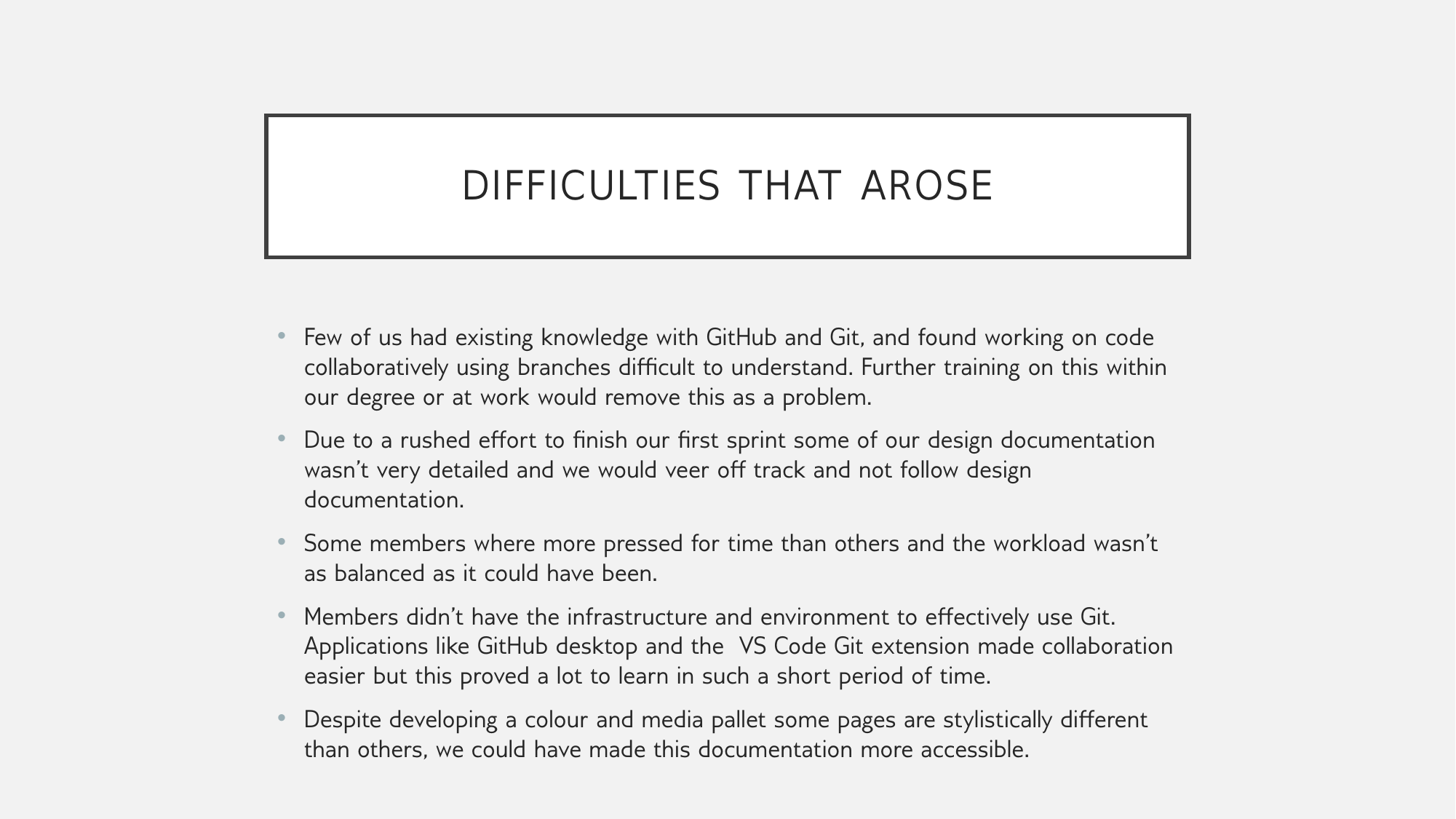

# Difficulties that arose
Few of us had existing knowledge with GitHub and Git, and found working on code collaboratively using branches difficult to understand. Further training on this within our degree or at work would remove this as a problem.
Due to a rushed effort to finish our first sprint some of our design documentation wasn’t very detailed and we would veer off track and not follow design documentation.
Some members where more pressed for time than others and the workload wasn’t as balanced as it could have been.
Members didn’t have the infrastructure and environment to effectively use Git. Applications like GitHub desktop and the  VS Code Git extension made collaboration easier but this proved a lot to learn in such a short period of time.
Despite developing a colour and media pallet some pages are stylistically different than others, we could have made this documentation more accessible.